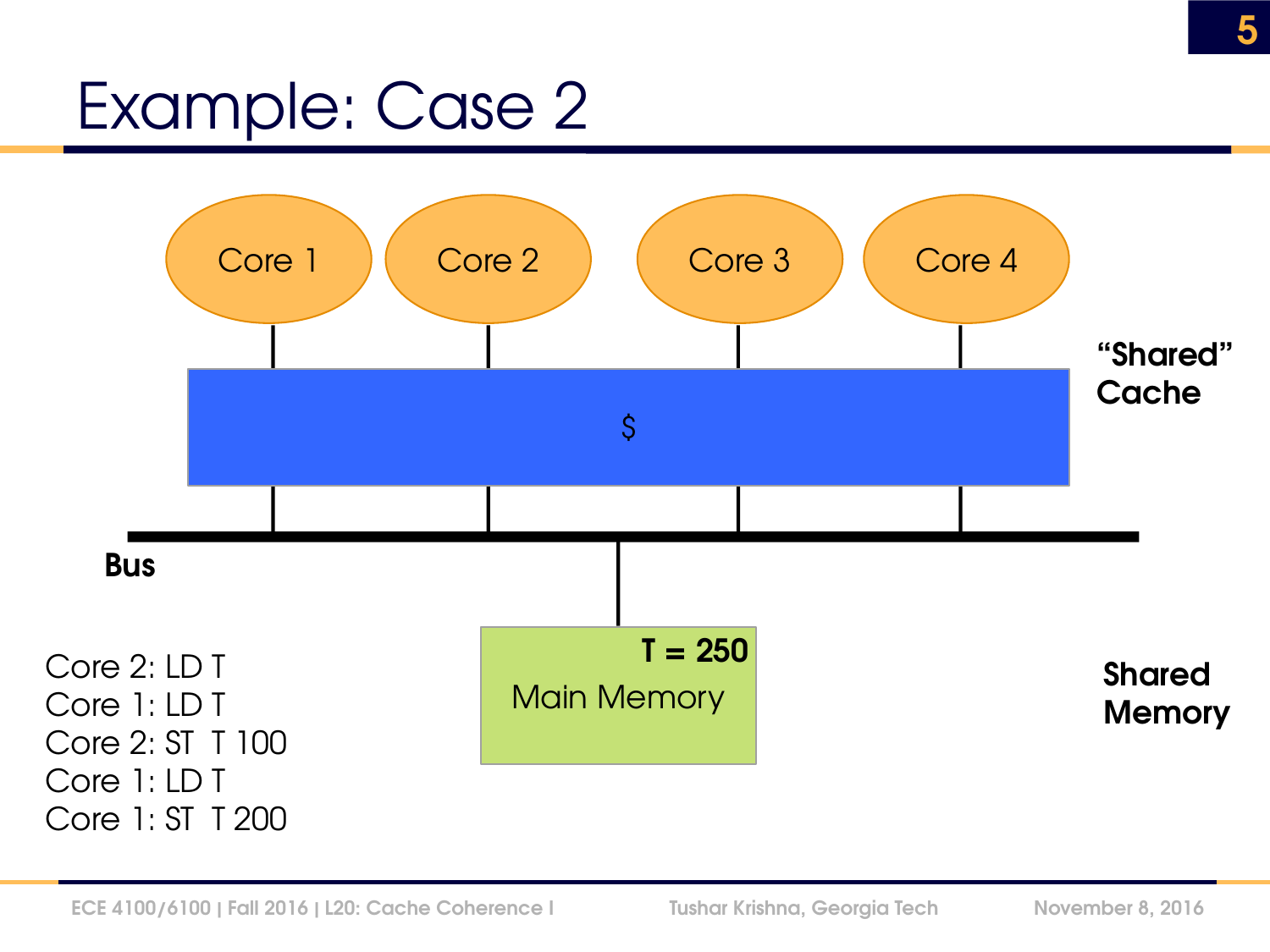

5
# Example: Case 2
Core 1
Core 2
Core 3
Core 4

“Shared” Cache
$

Bus
T = 250
Main Memory
Core 2: LD T
Core 1: LD T
Core 2: ST  T 100
Core 1: LD T
Core 1: ST  T 200
Shared Memory
ECE 4100/6100 | Fall 2016 | L20: Cache Coherence I                     Tushar Krishna, Georgia Tech
November 8, 2016